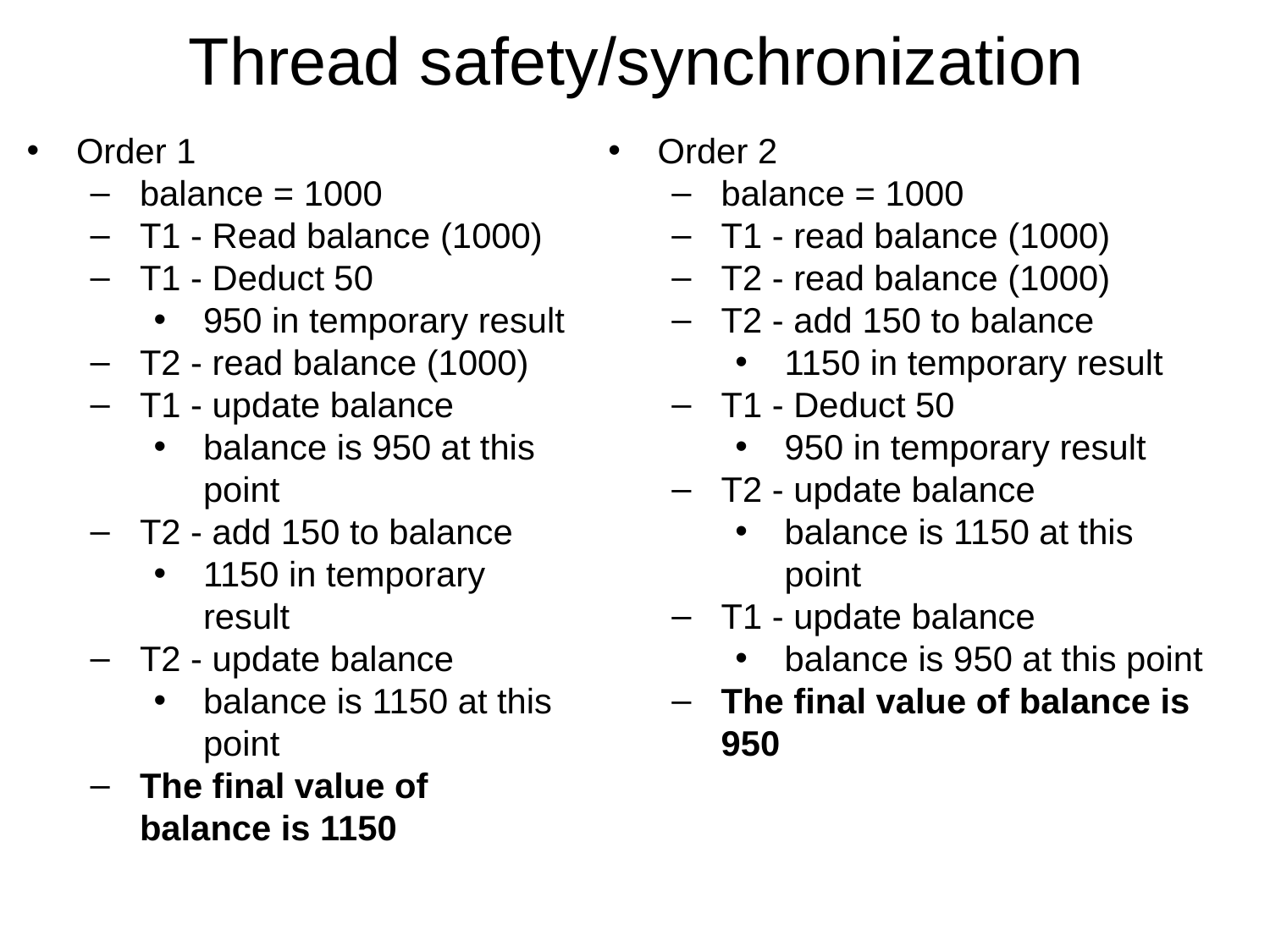

# Thread safety/synchronization
Order 1
balance = 1000
T1 - Read balance (1000)
T1 - Deduct 50
950 in temporary result
T2 - read balance (1000)
T1 - update balance
balance is 950 at this point
T2 - add 150 to balance
1150 in temporary result
T2 - update balance
balance is 1150 at this point
The final value of balance is 1150
Order 2
balance = 1000
T1 - read balance (1000)
T2 - read balance (1000)
T2 - add 150 to balance
1150 in temporary result
T1 - Deduct 50
950 in temporary result
T2 - update balance
balance is 1150 at this point
T1 - update balance
balance is 950 at this point
The final value of balance is 950